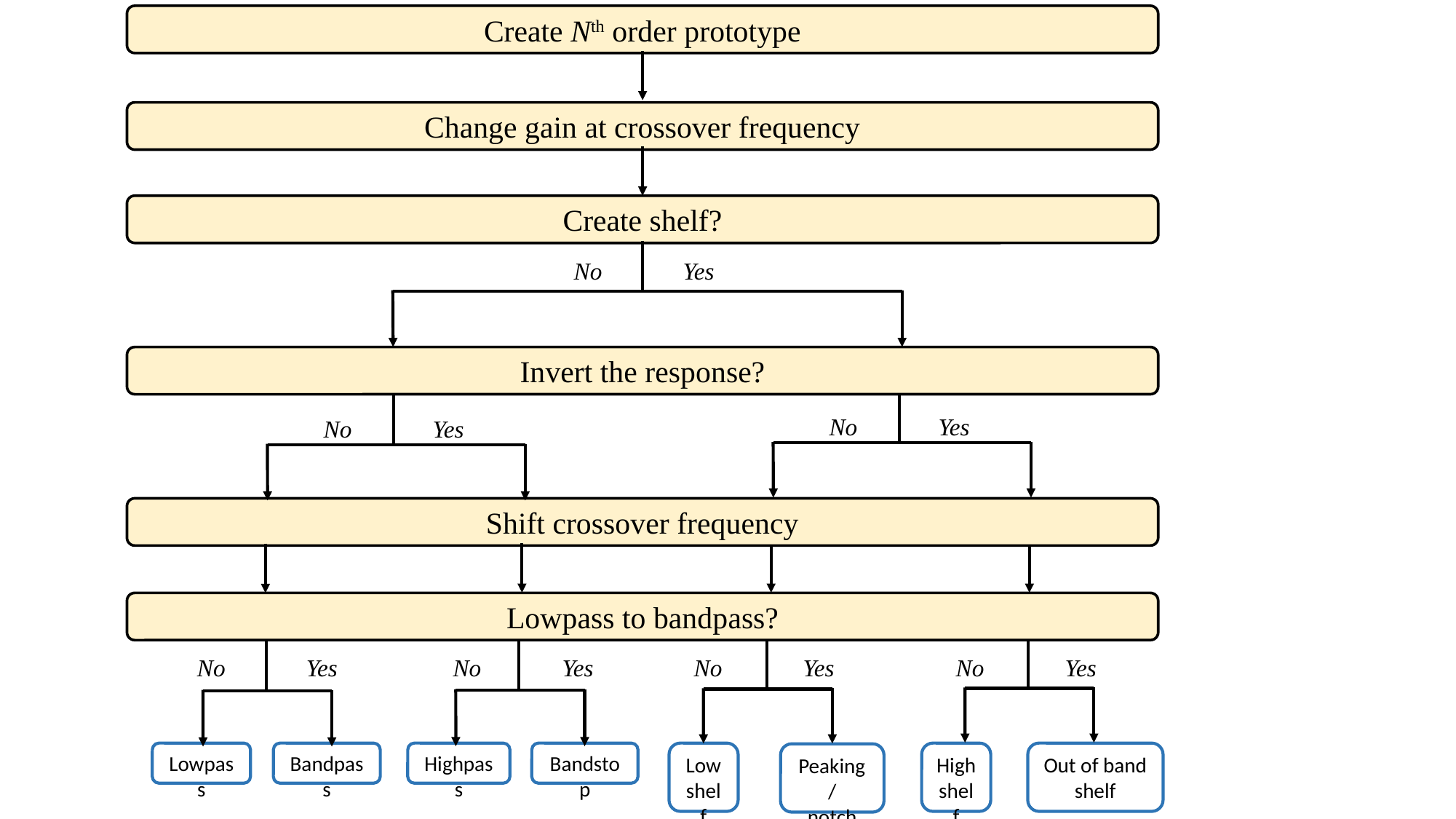

Create Nth order prototype
Change gain at crossover frequency
Create shelf?
No	Yes
Invert the response?
No	Yes
No	Yes
Shift crossover frequency
Lowpass to bandpass?
No	Yes
No	Yes
No	Yes
No	Yes
Lowpass
Bandpass
Highpass
Bandstop
Low
shelf
High
shelf
Out of band
shelf
Peaking/
notch